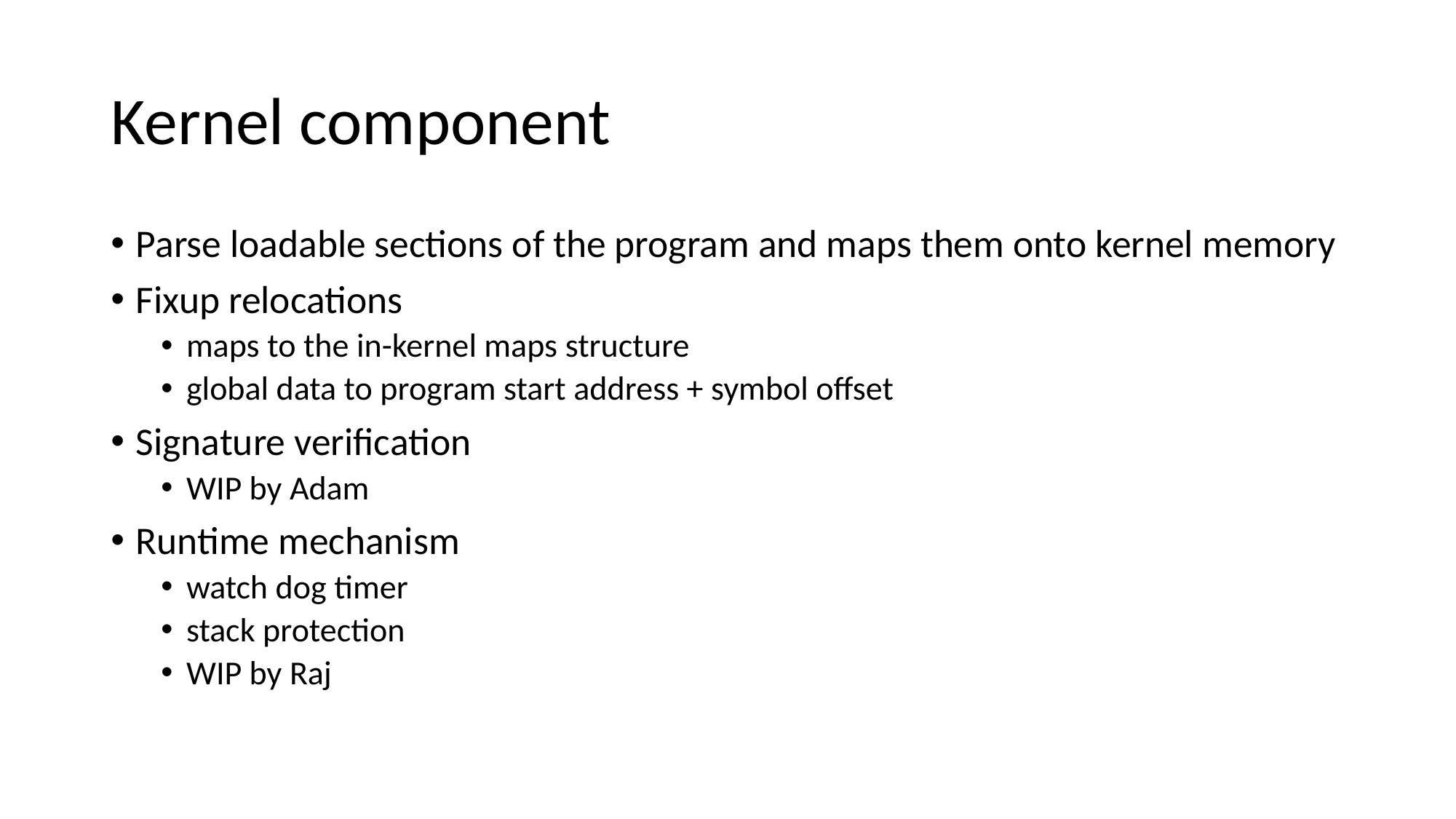

# Kernel component
Parse loadable sections of the program and maps them onto kernel memory
Fixup relocations
maps to the in-kernel maps structure
global data to program start address + symbol offset
Signature verification
WIP by Adam
Runtime mechanism
watch dog timer
stack protection
WIP by Raj